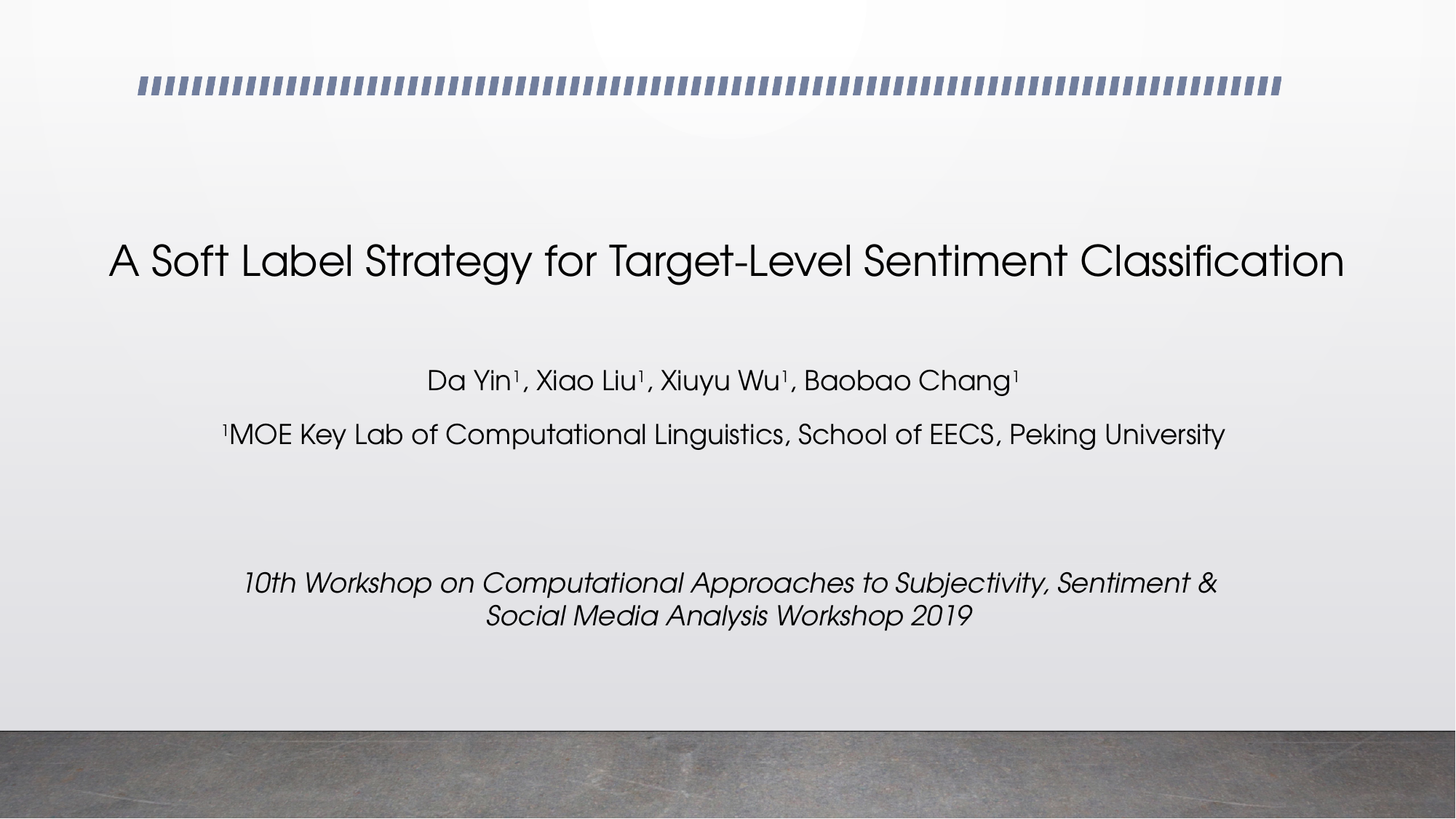

# A Soft Label Strategy for Target-Level Sentiment Classiﬁcation
Da Yin1, Xiao Liu1, Xiuyu Wu1, Baobao Chang1
1MOE Key Lab of Computational Linguistics, School of EECS, Peking University
10th Workshop on Computational Approaches to Subjectivity, Sentiment & Social Media Analysis Workshop 2019